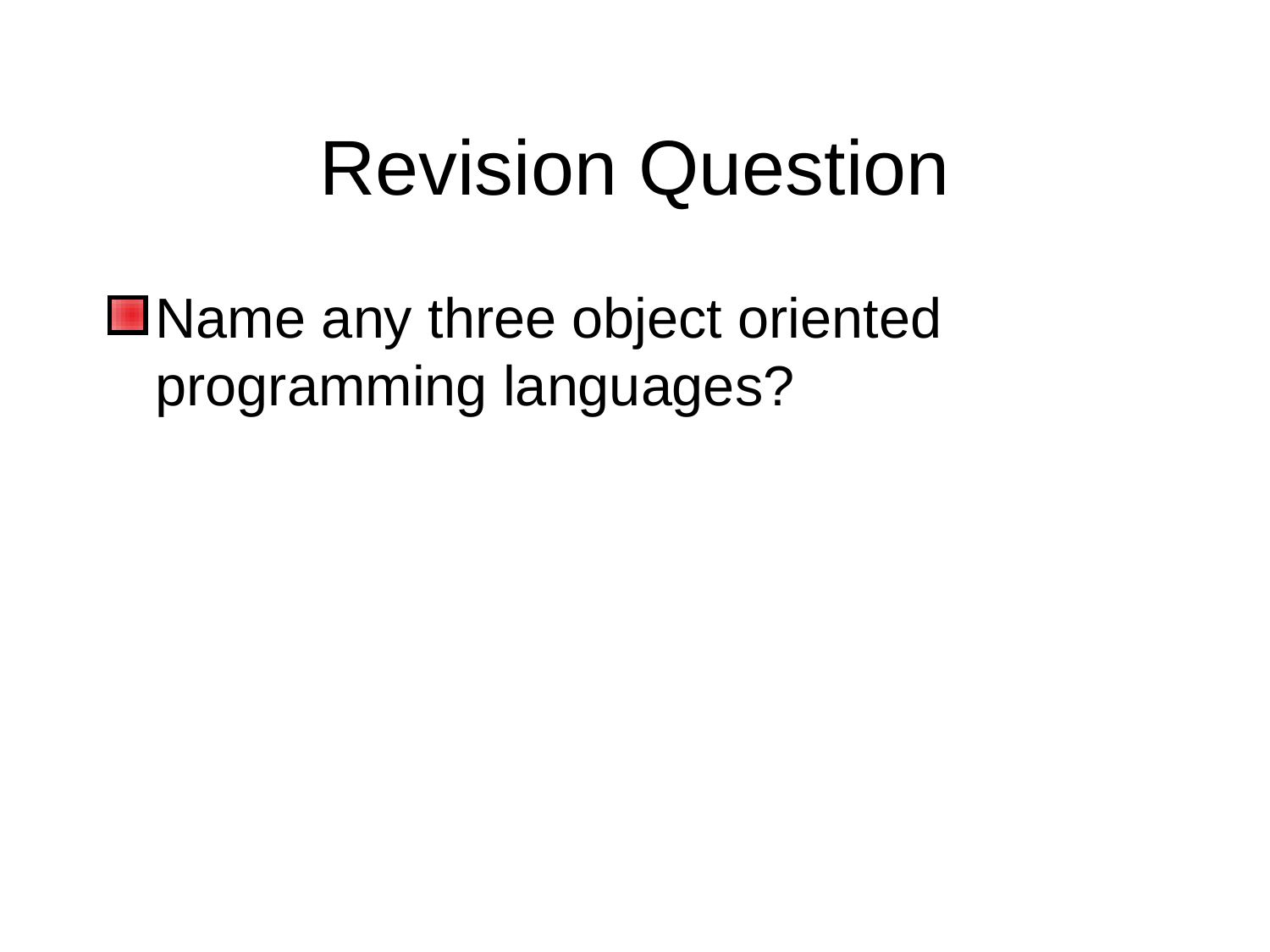

# Revision Question
Name any three object oriented programming languages?